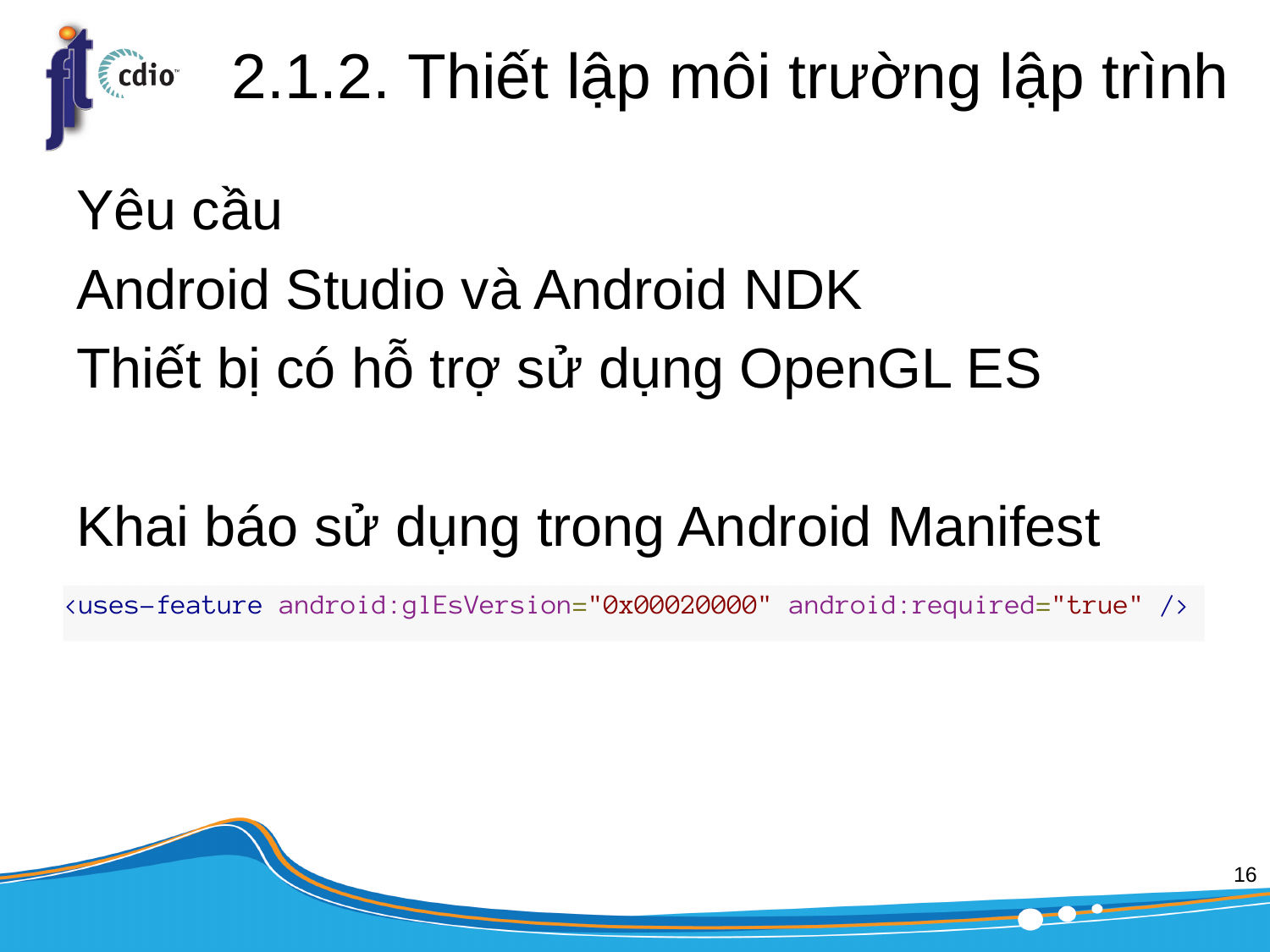

# 2.1.2. Thiết lập môi trường lập trình
Yêu cầu
Android Studio và Android NDK
Thiết bị có hỗ trợ sử dụng OpenGL ES

Khai báo sử dụng trong Android Manifest

<uses-feature android:glEsVersion="0x00020000" android:required="true" />
16